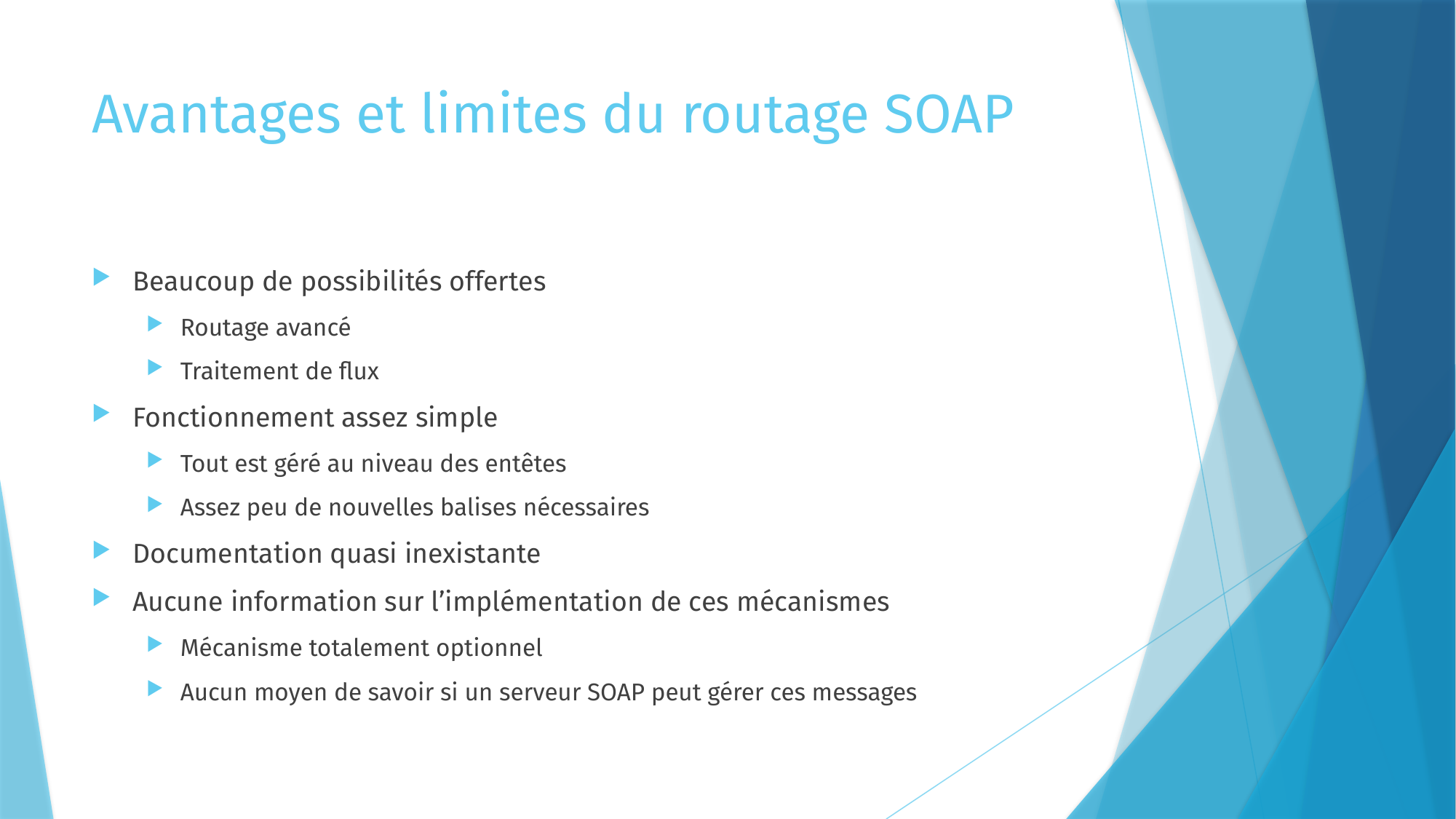

# Avantages et limites du routage SOAP
Beaucoup de possibilités offertes
Routage avancé
Traitement de flux
Fonctionnement assez simple
Tout est géré au niveau des entêtes
Assez peu de nouvelles balises nécessaires
Documentation quasi inexistante
Aucune information sur l’implémentation de ces mécanismes
Mécanisme totalement optionnel
Aucun moyen de savoir si un serveur SOAP peut gérer ces messages